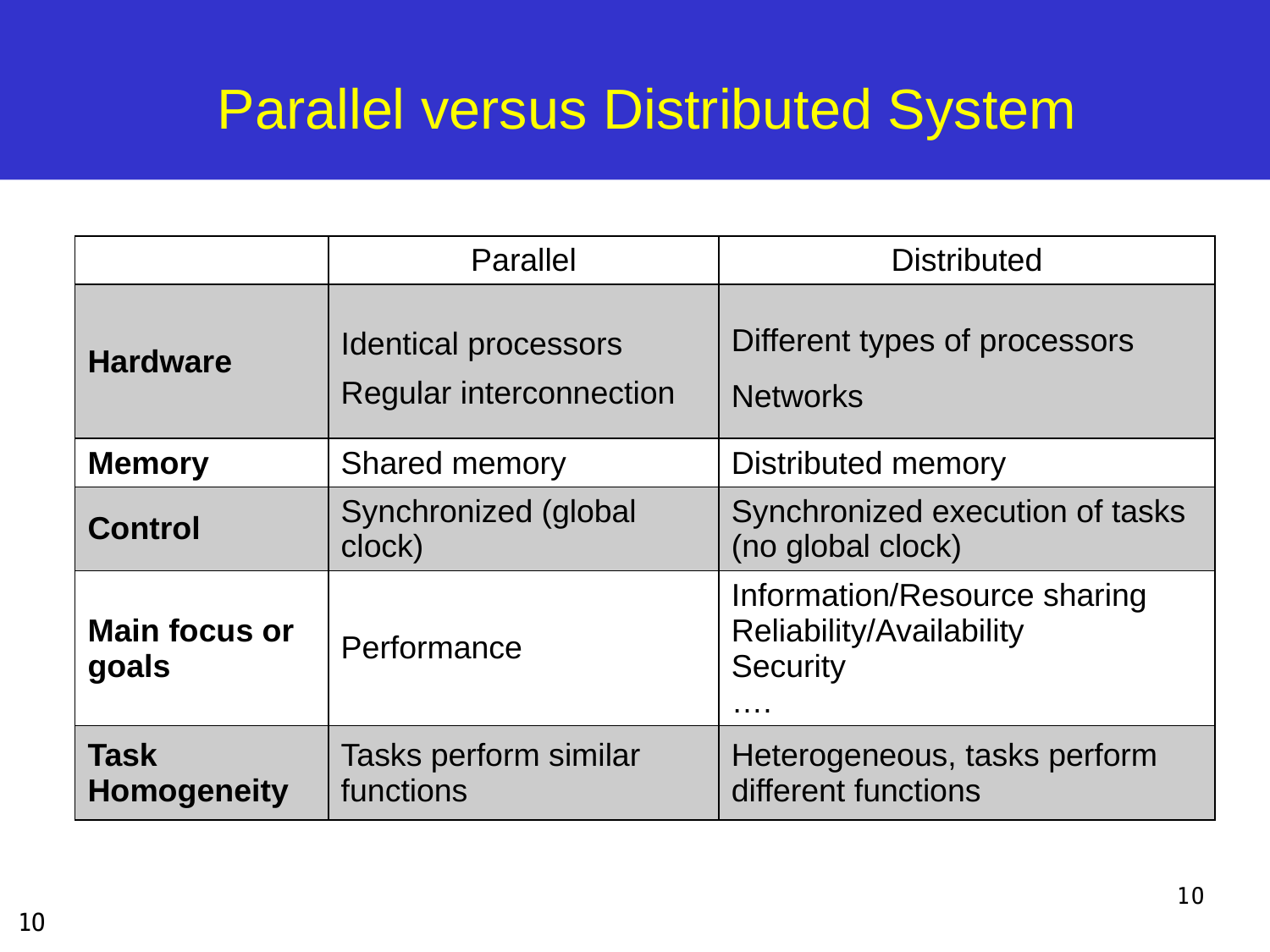

Parallel versus Distributed System
|  | Parallel | Distributed |
| --- | --- | --- |
| Hardware | Identical processors Regular interconnection | Different types of processors Networks |
| Memory | Shared memory | Distributed memory |
| Control | Synchronized (global clock) | Synchronized execution of tasks (no global clock) |
| Main focus or goals | Performance | Information/Resource sharing Reliability/Availability Security …. |
| Task Homogeneity | Tasks perform similar functions | Heterogeneous, tasks perform different functions |

10